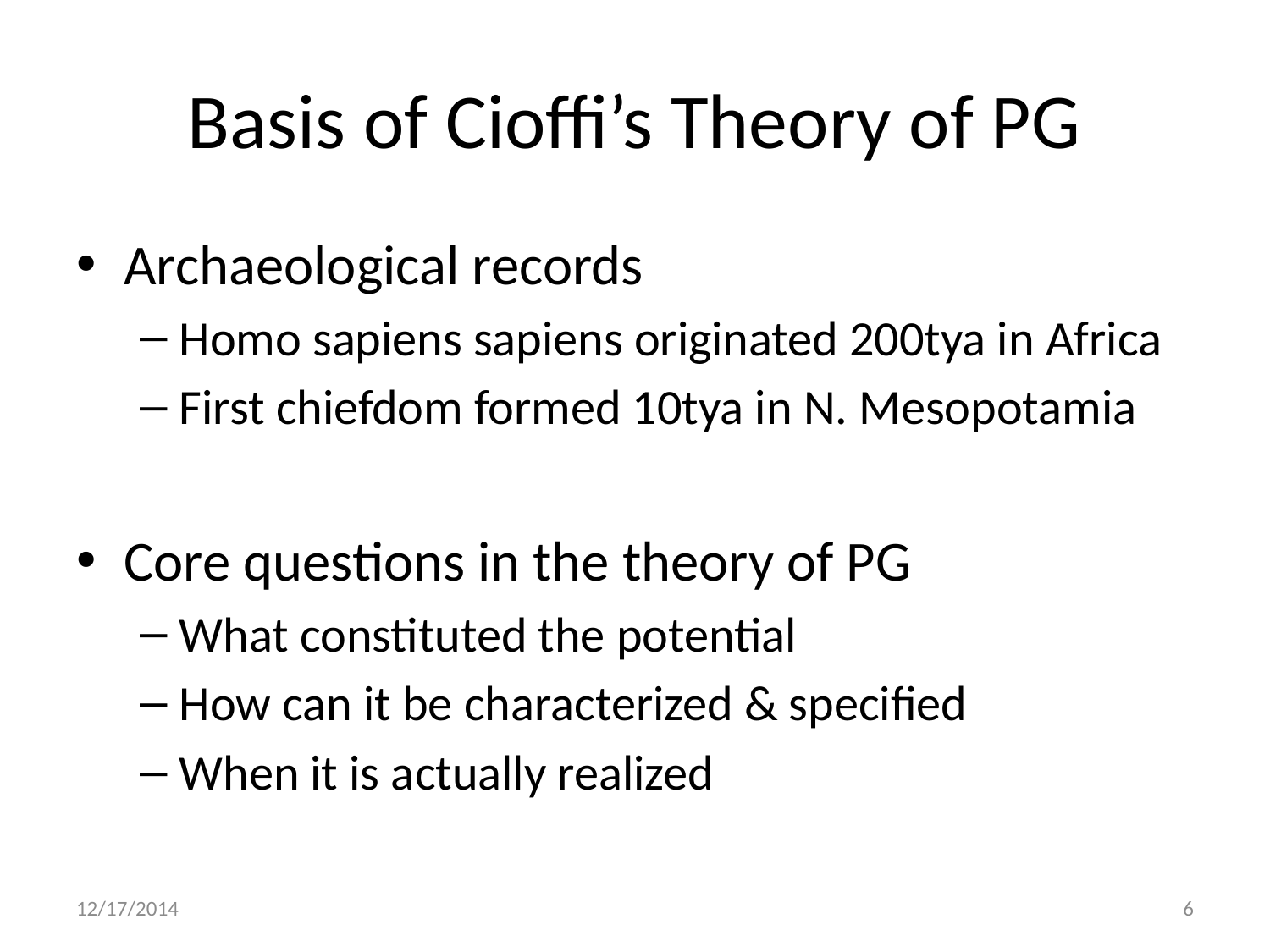

# Basis of Cioffi’s Theory of PG
Archaeological records
Homo sapiens sapiens originated 200tya in Africa
First chiefdom formed 10tya in N. Mesopotamia

Core questions in the theory of PG
What constituted the potential
How can it be characterized & specified
When it is actually realized
12/17/2014
6